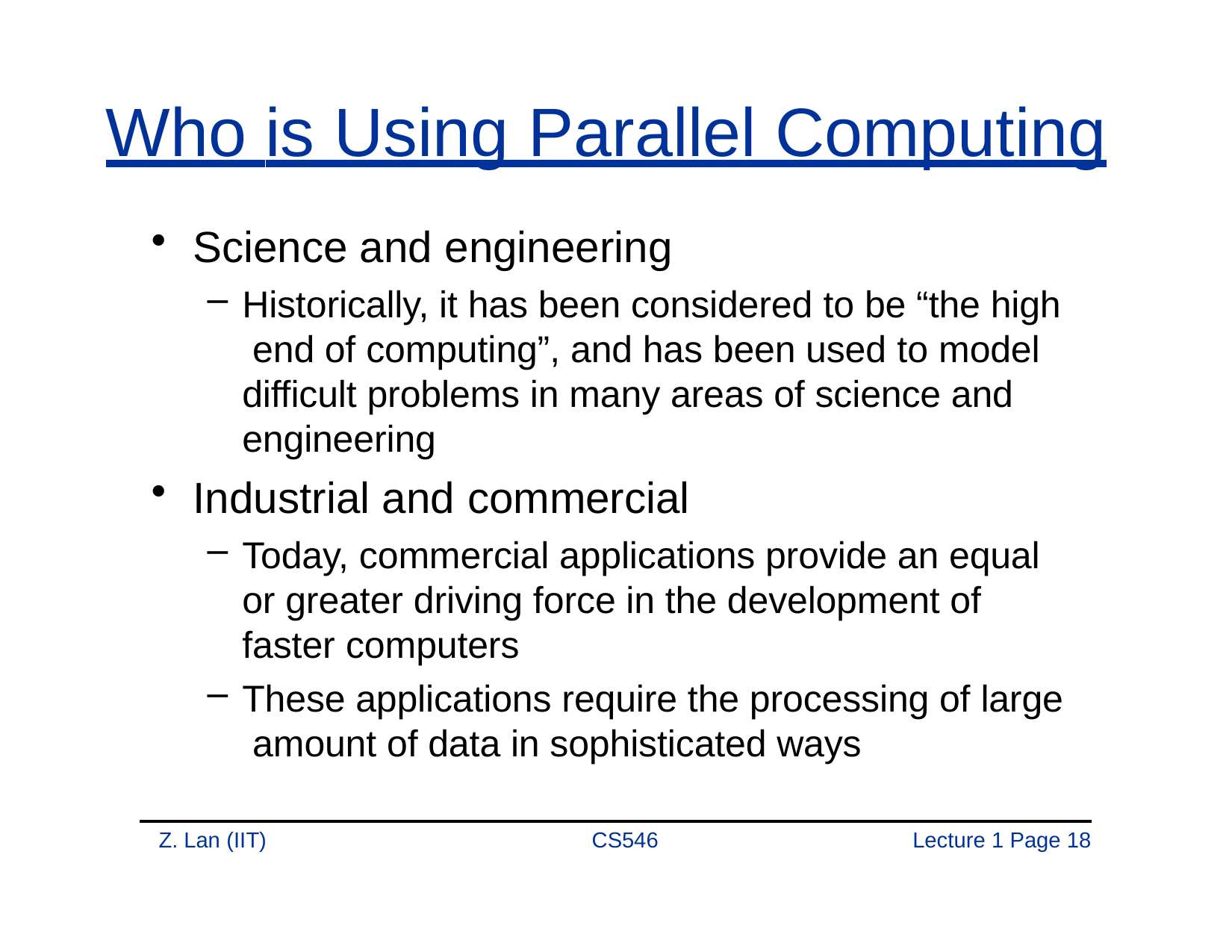

# Who is Using Parallel Computing
Science and engineering
Historically, it has been considered to be “the high  end of computing”, and has been used to model  difficult problems in many areas of science and  engineering
Industrial and commercial
Today, commercial applications provide an equal  or greater driving force in the development of  faster computers
These applications require the processing of large  amount of data in sophisticated ways

Z. Lan (IIT)
CS546
Lecture 1 Page 18